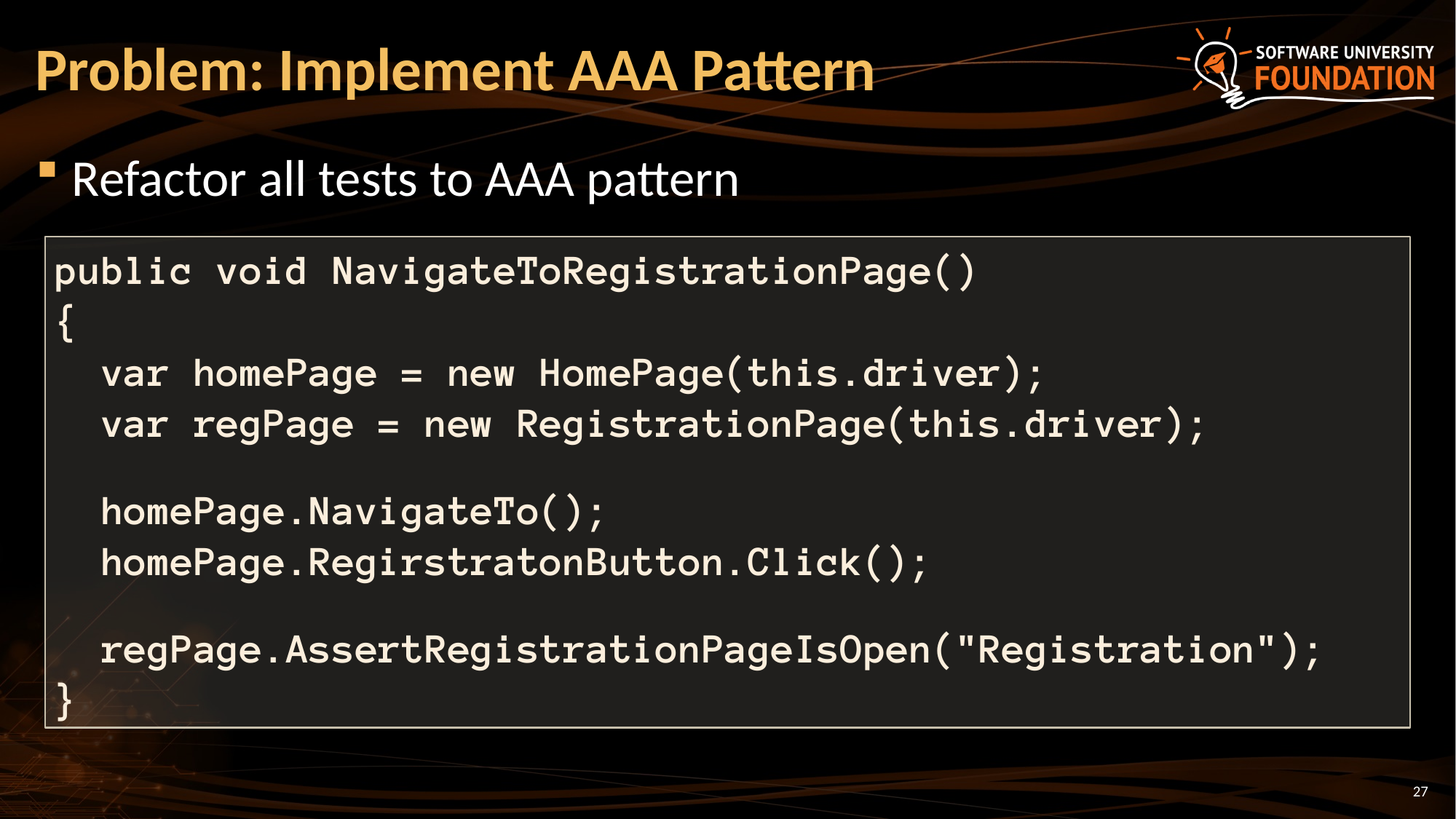

# Problem: Implement AAA Pattern
Refactor all tests to AAA pattern
public void NavigateToRegistrationPage()
{
  var homePage = new HomePage(this.driver);
  var regPage = new RegistrationPage(this.driver);
  homePage.NavigateTo();
  homePage.RegirstratonButton.Click();
  regPage.AssertRegistrationPageIsOpen("Registration");
}
27